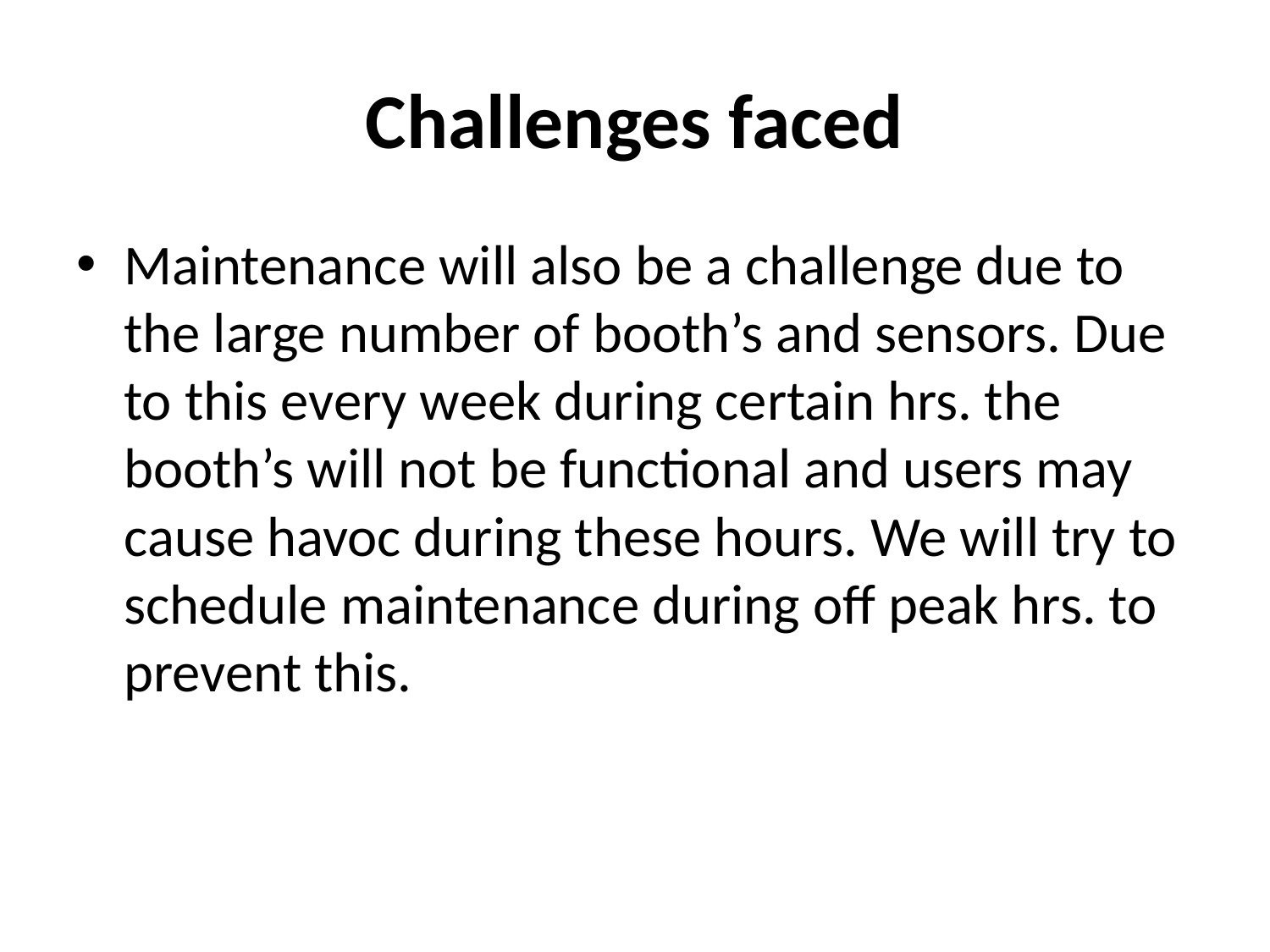

# Challenges faced
Maintenance will also be a challenge due to the large number of booth’s and sensors. Due to this every week during certain hrs. the booth’s will not be functional and users may cause havoc during these hours. We will try to schedule maintenance during off peak hrs. to prevent this.